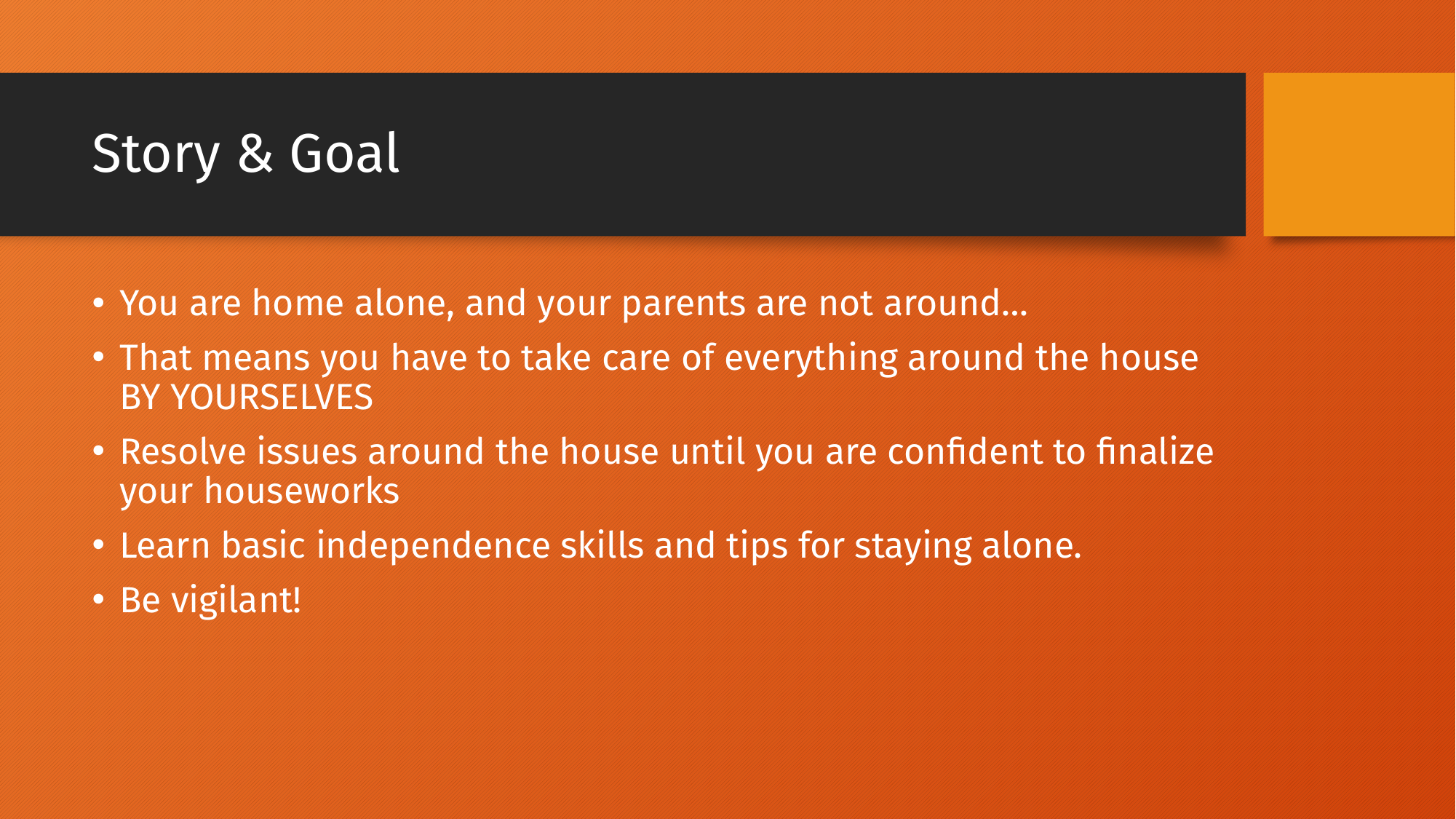

# Story & Goal
You are home alone, and your parents are not around…
That means you have to take care of everything around the house BY YOURSELVES
Resolve issues around the house until you are confident to finalize your houseworks
Learn basic independence skills and tips for staying alone.
Be vigilant!